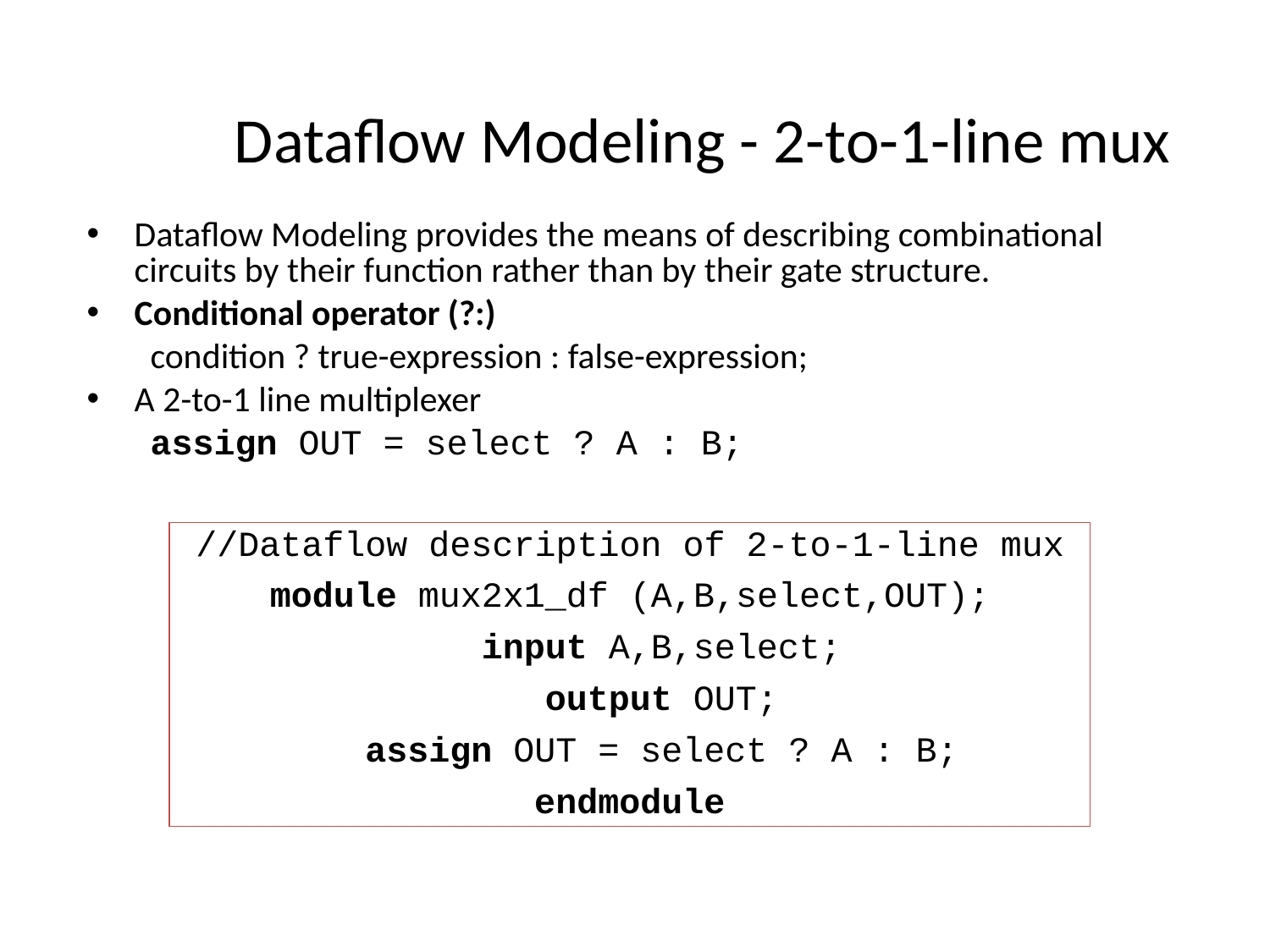

# Dataflow Modeling - 2-to-1-line mux
Dataflow Modeling provides the means of describing combinational circuits by their function rather than by their gate structure.
Conditional operator (?:)
condition ? true-expression : false-expression;
A 2-to-1 line multiplexer
assign OUT = select ? A : B;
//Dataflow description of 2-to-1-line mux
module mux2x1_df (A,B,select,OUT);
   input A,B,select;
   output OUT;
   assign OUT = select ? A : B;
endmodule